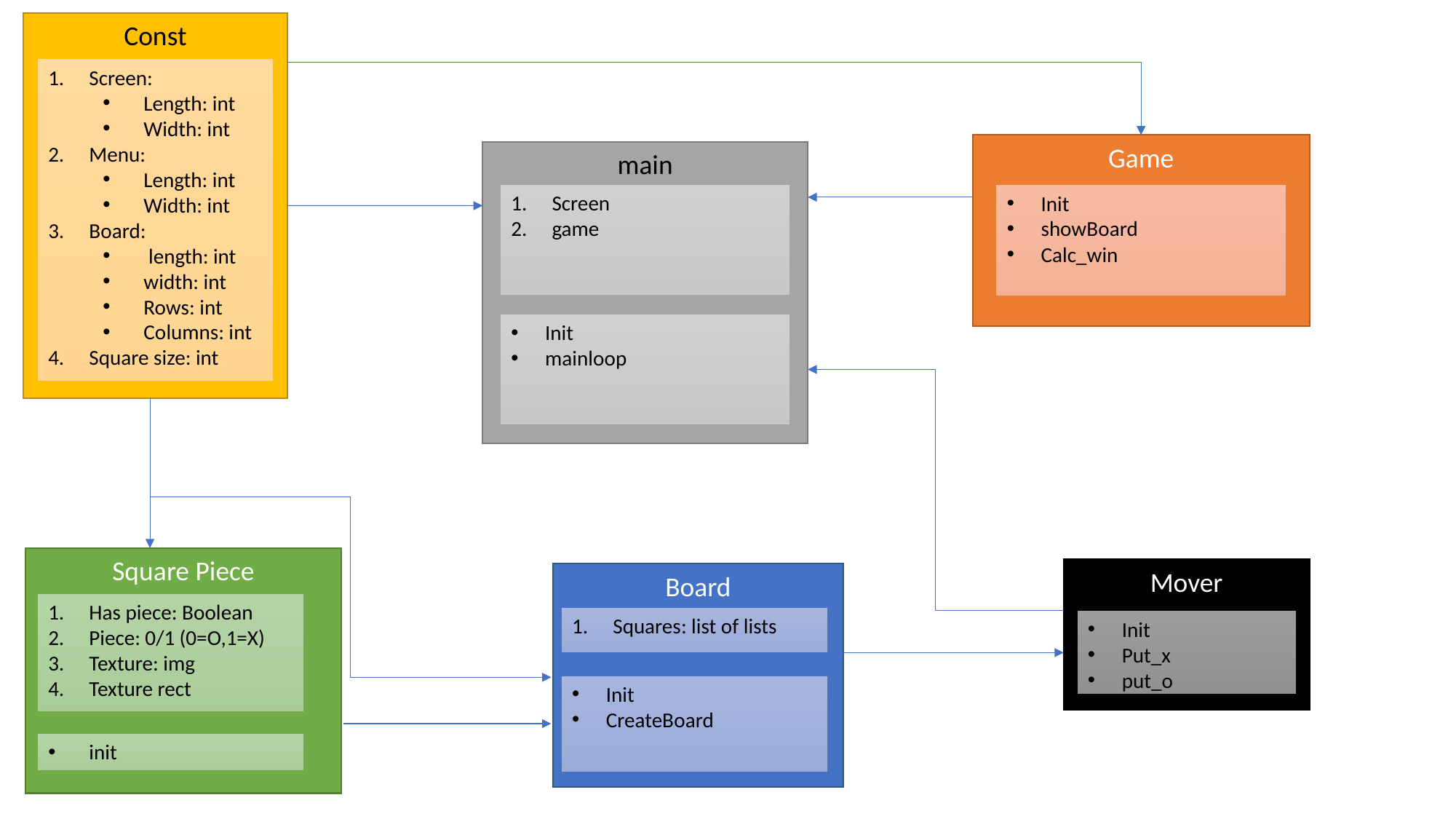

Const

Screen:
Length: int
Width: int
Menu:
Length: int
Width: int
Board:
 length: int
width: int
Rows: int
Columns: int
Square size: int
Game
main
Screen
game

Init
showBoard
Calc_win

Init
mainloop

Square Piece
Mover
Board
Has piece: Boolean
Piece: 0/1 (0=O,1=X)
Texture: img
Texture rect

Squares: list of lists
Init
Put_x
put_o

Init
CreateBoard

init